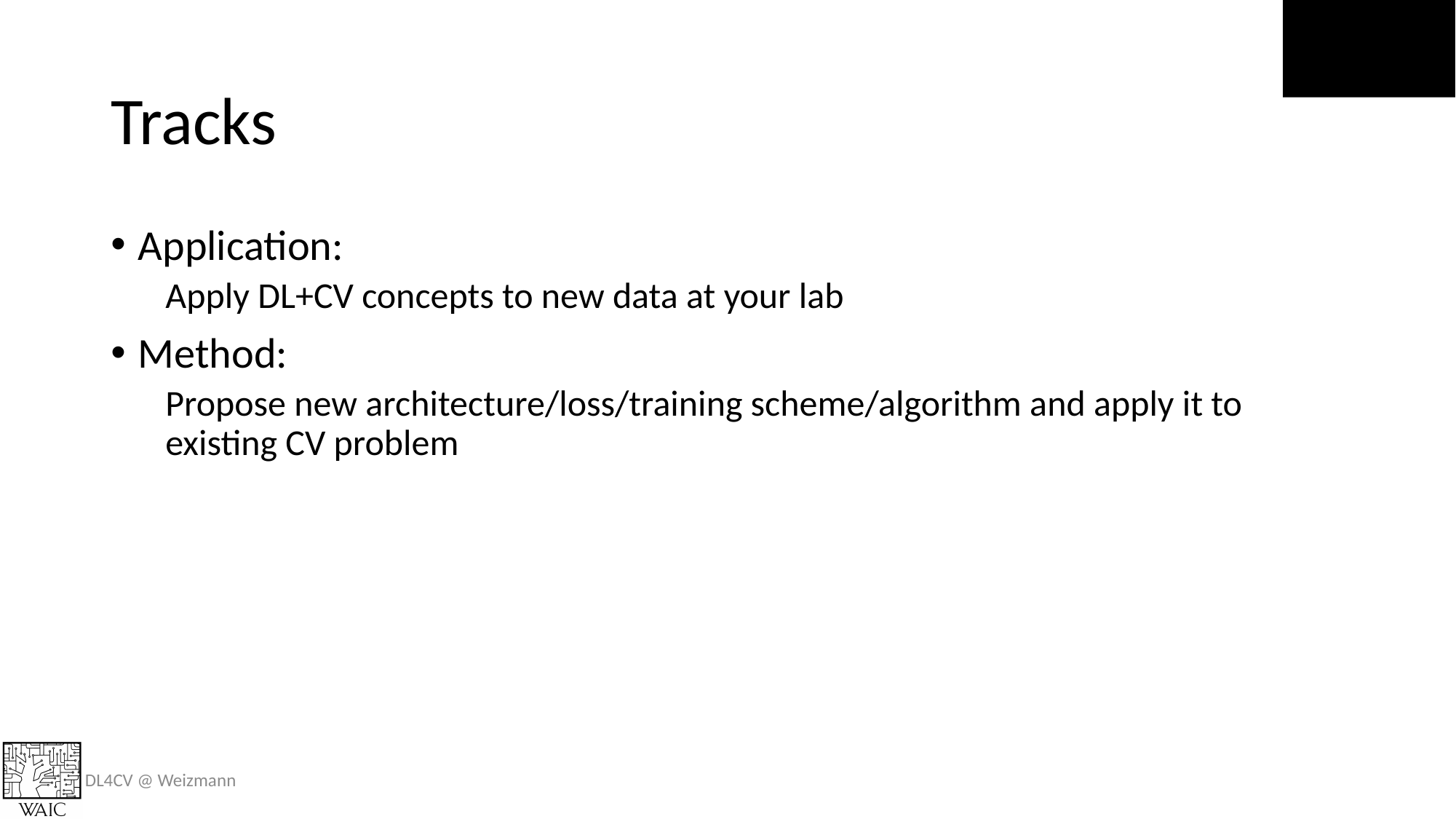

# Tracks
Application:
Apply DL+CV concepts to new data at your lab
Method:
Propose new architecture/loss/training scheme/algorithm and apply it to existing CV problem
DL4CV @ Weizmann